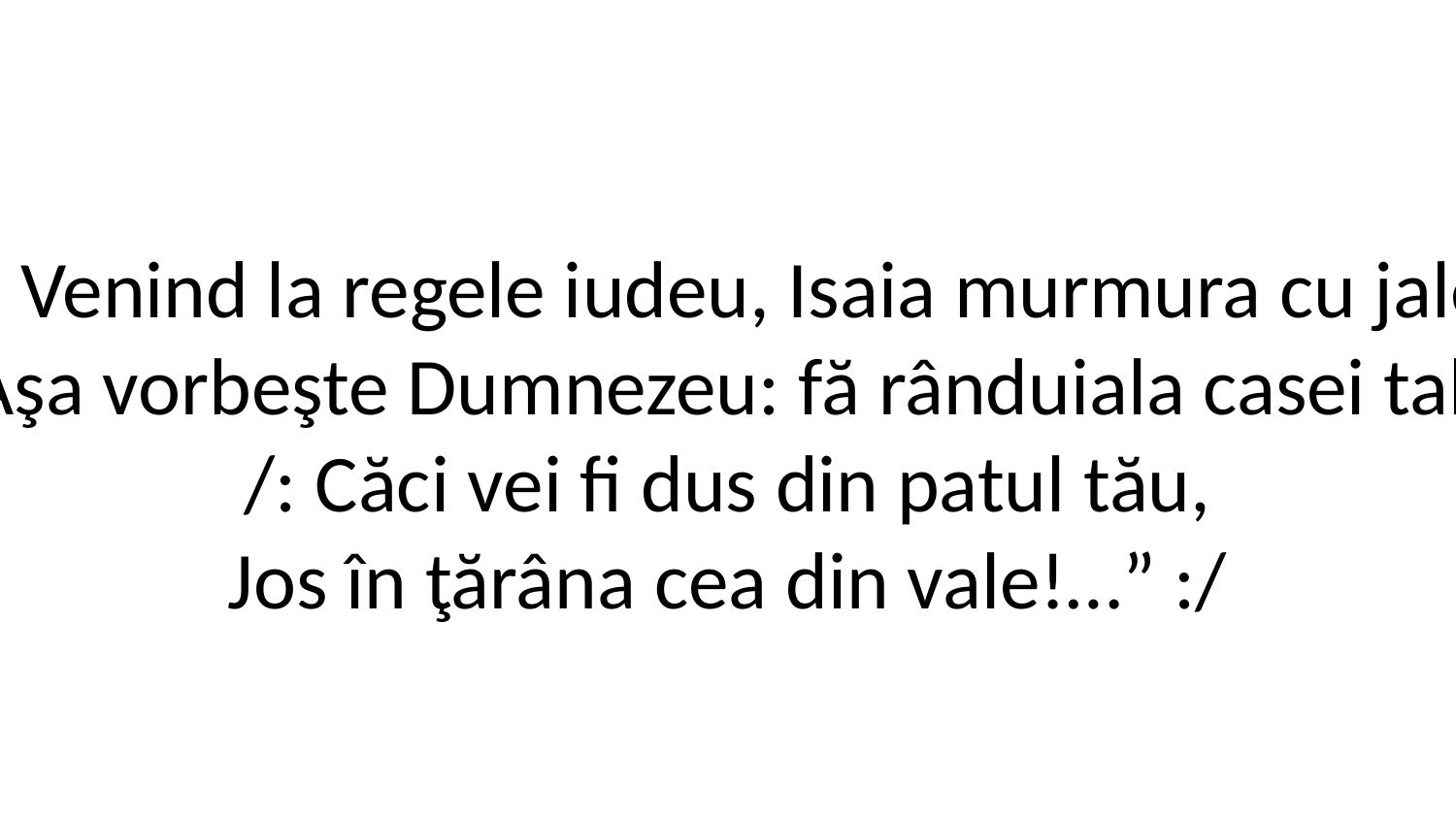

1. Venind la regele iudeu, Isaia murmura cu jale:
,,Aşa vorbeşte Dumnezeu: fă rânduiala casei tale,
/: Căci vei fi dus din patul tău,
Jos în ţărâna cea din vale!…” :/